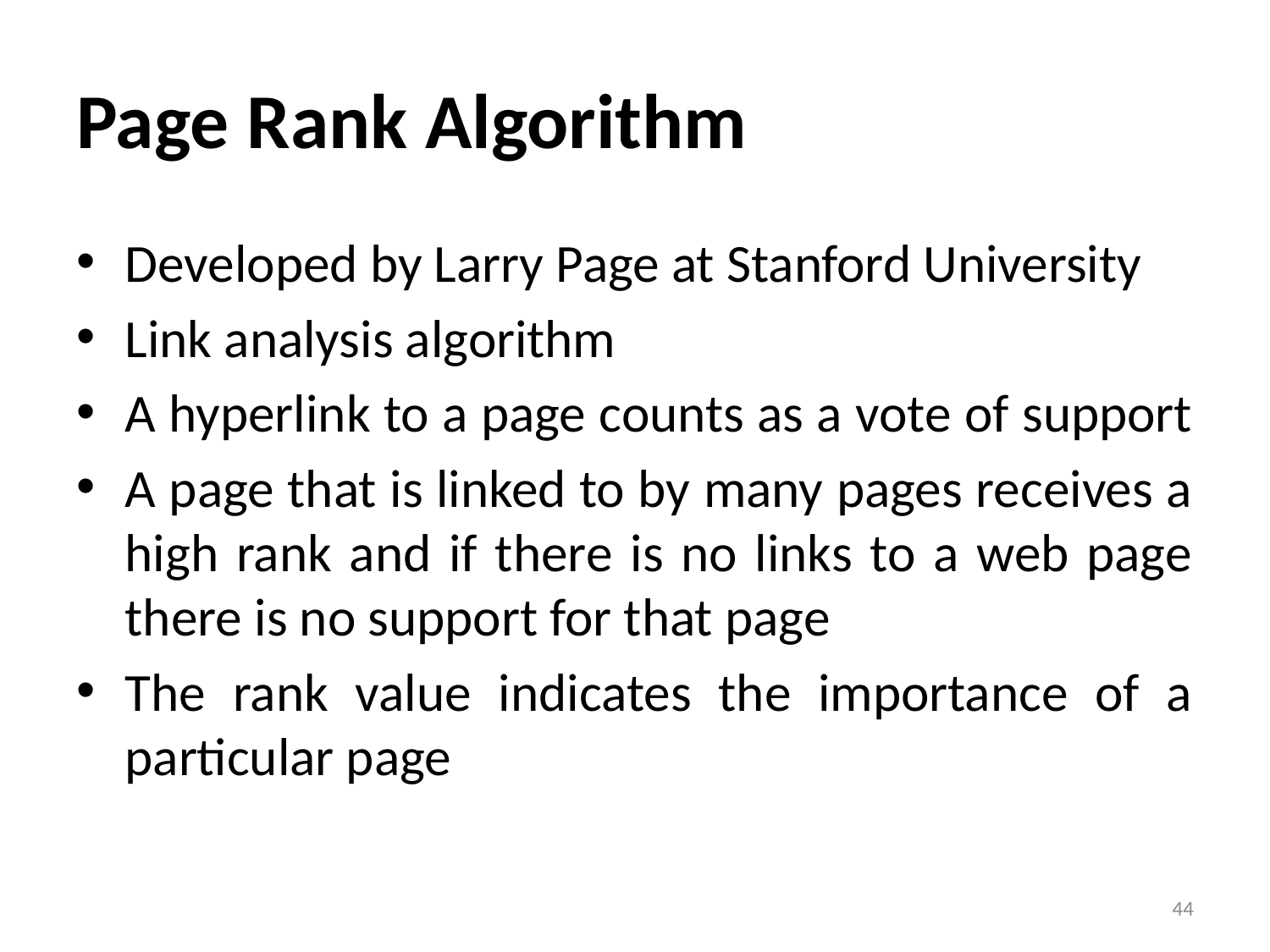

# Page Rank Algorithm
Developed by Larry Page at Stanford University
Link analysis algorithm
A hyperlink to a page counts as a vote of support
A page that is linked to by many pages receives a high rank and if there is no links to a web page there is no support for that page
The rank value indicates the importance of a particular page

44